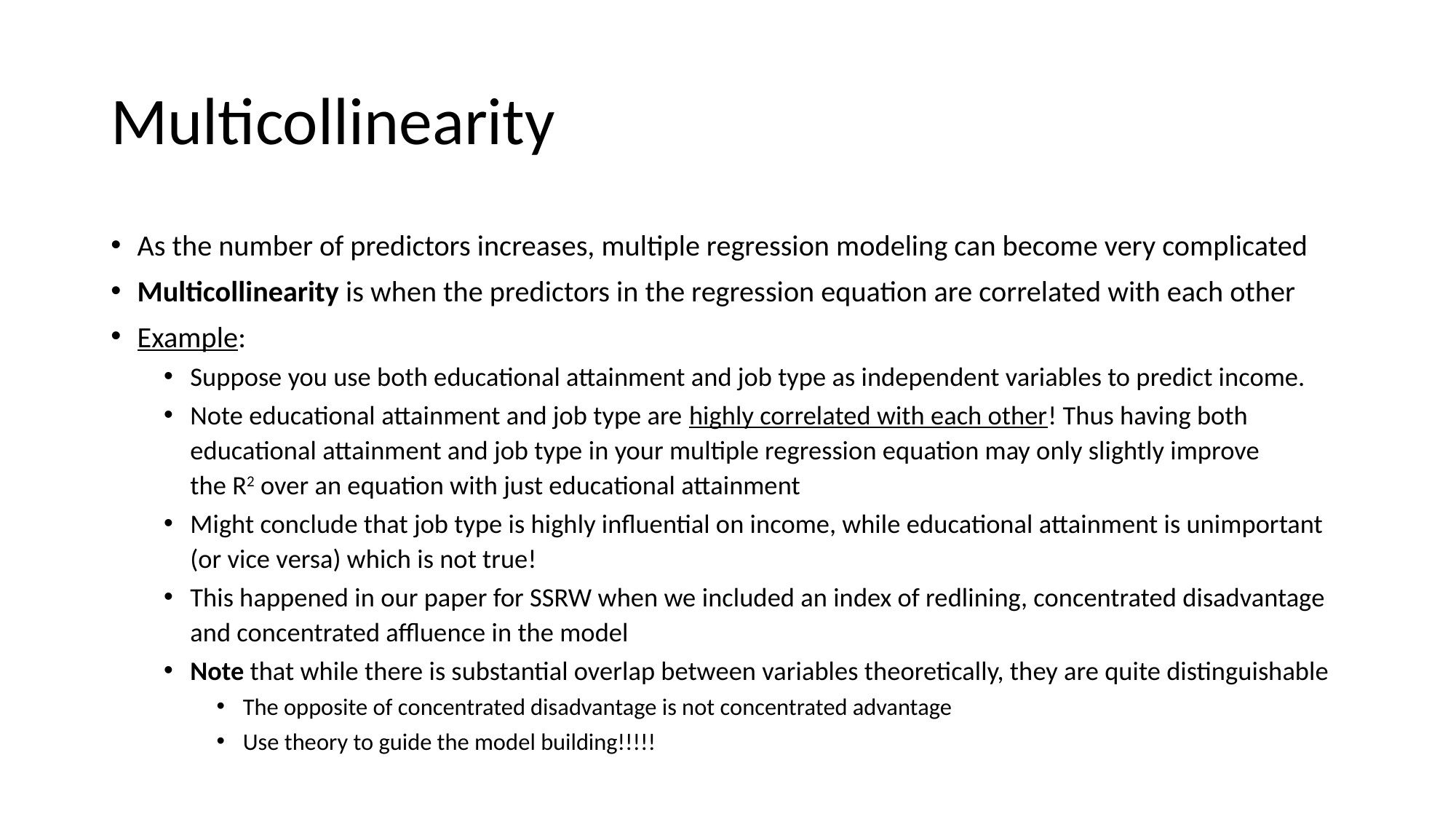

# Multicollinearity
As the number of predictors increases, multiple regression modeling can become very complicated
Multicollinearity is when the predictors in the regression equation are correlated with each other
Example:
Suppose you use both educational attainment and job type as independent variables to predict income.
Note educational attainment and job type are highly correlated with each other! Thus having both educational attainment and job type in your multiple regression equation may only slightly improve the R2 over an equation with just educational attainment
Might conclude that job type is highly influential on income, while educational attainment is unimportant (or vice versa) which is not true!
This happened in our paper for SSRW when we included an index of redlining, concentrated disadvantage and concentrated affluence in the model
Note that while there is substantial overlap between variables theoretically, they are quite distinguishable
The opposite of concentrated disadvantage is not concentrated advantage
Use theory to guide the model building!!!!!